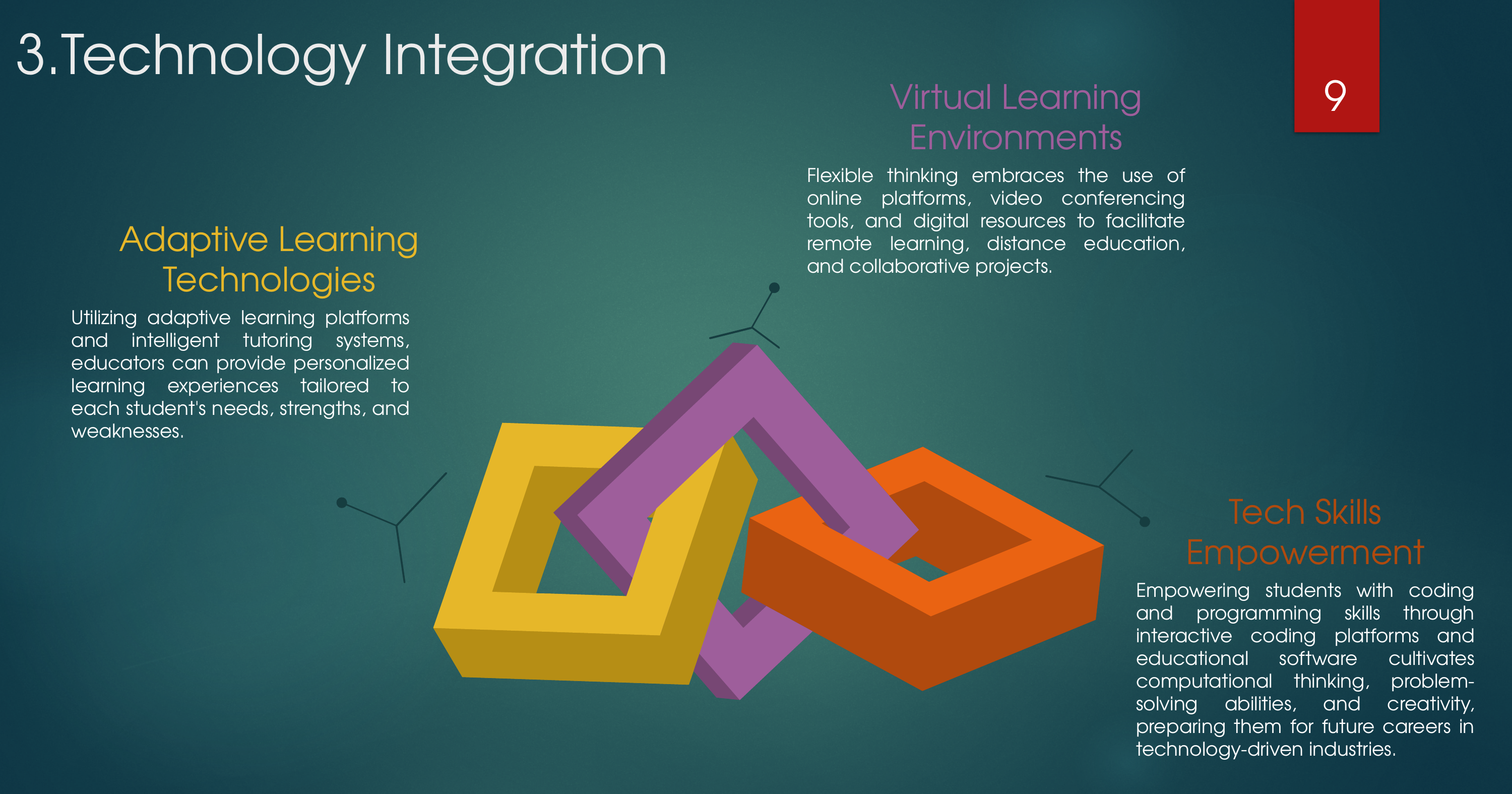

# 3.Technology Integration
9
Virtual Learning Environments
Flexible thinking embraces the use of online platforms, video conferencing tools, and digital resources to facilitate remote learning, distance education, and collaborative projects.
Adaptive Learning Technologies
Utilizing adaptive learning platforms and intelligent tutoring systems, educators can provide personalized learning experiences tailored to each student's needs, strengths, and weaknesses.

Tech Skills Empowerment
Empowering students with coding and programming skills through interactive coding platforms and educational software cultivates computational thinking, problem-solving abilities, and creativity, preparing them for future careers in technology-driven industries.